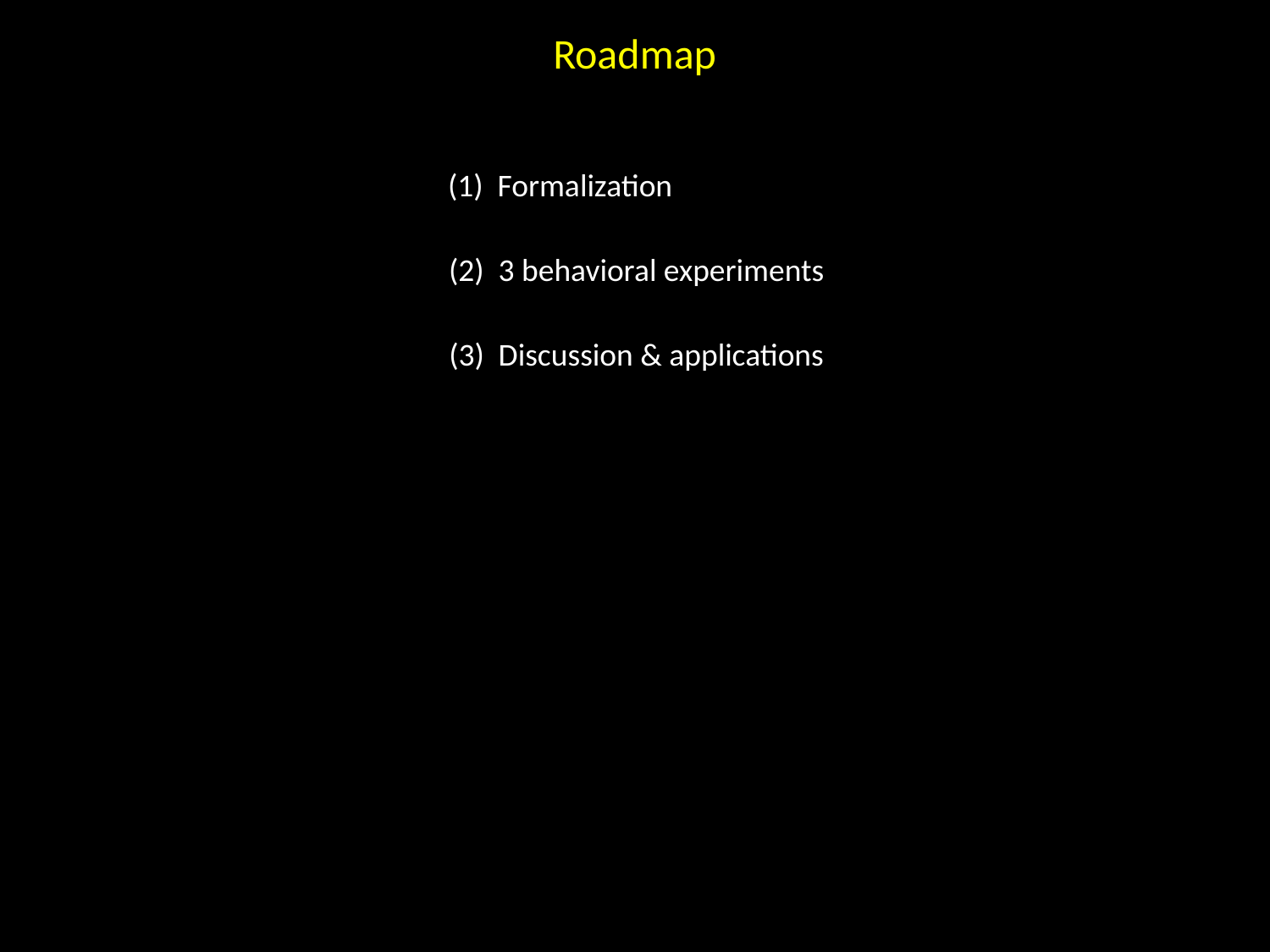

Roadmap
(1)  Formalization
(2)  3 behavioral experiments
(3)  Discussion & applications